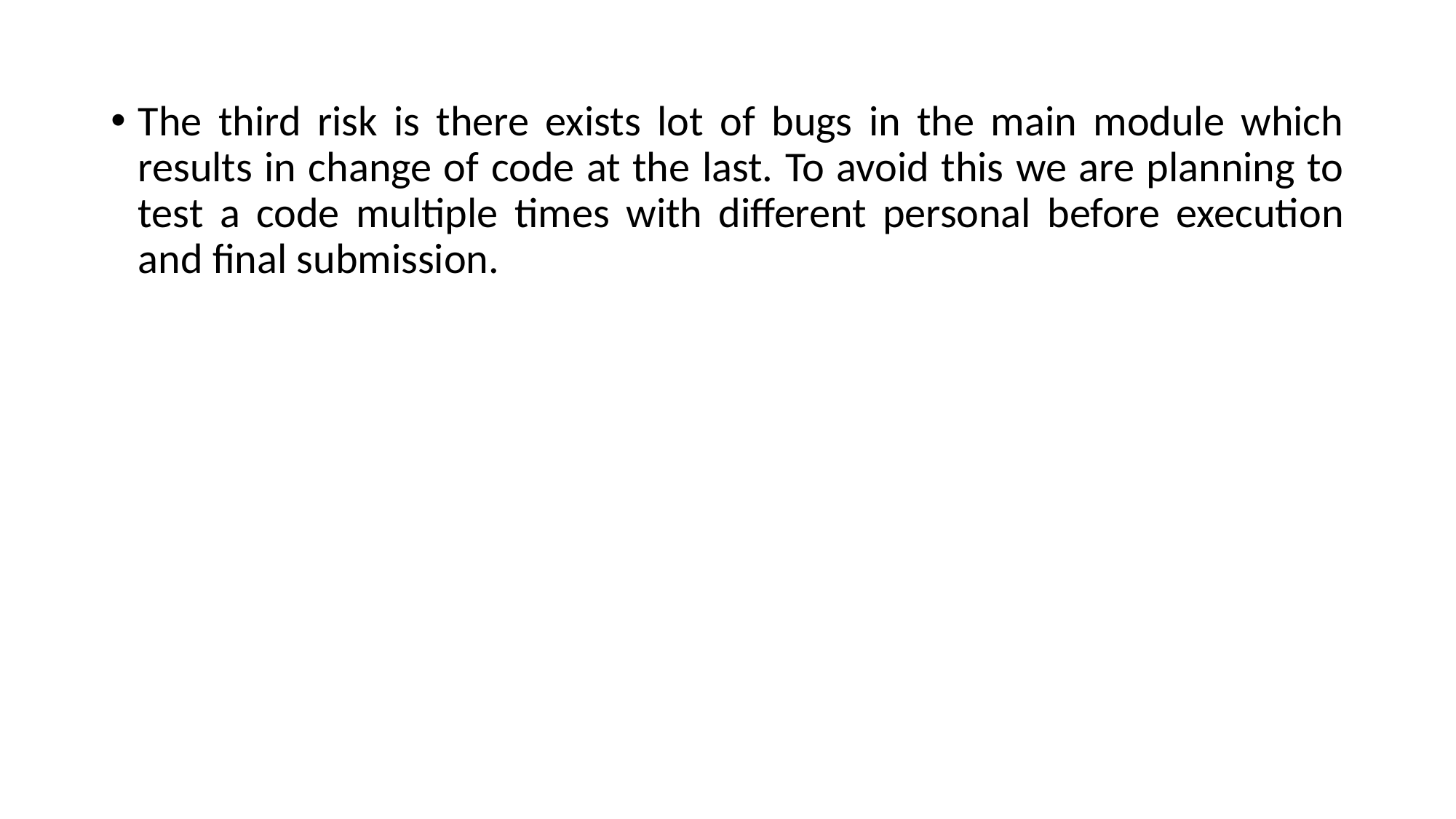

The third risk is there exists lot of bugs in the main module which results in change of code at the last. To avoid this we are planning to test a code multiple times with different personal before execution and final submission.